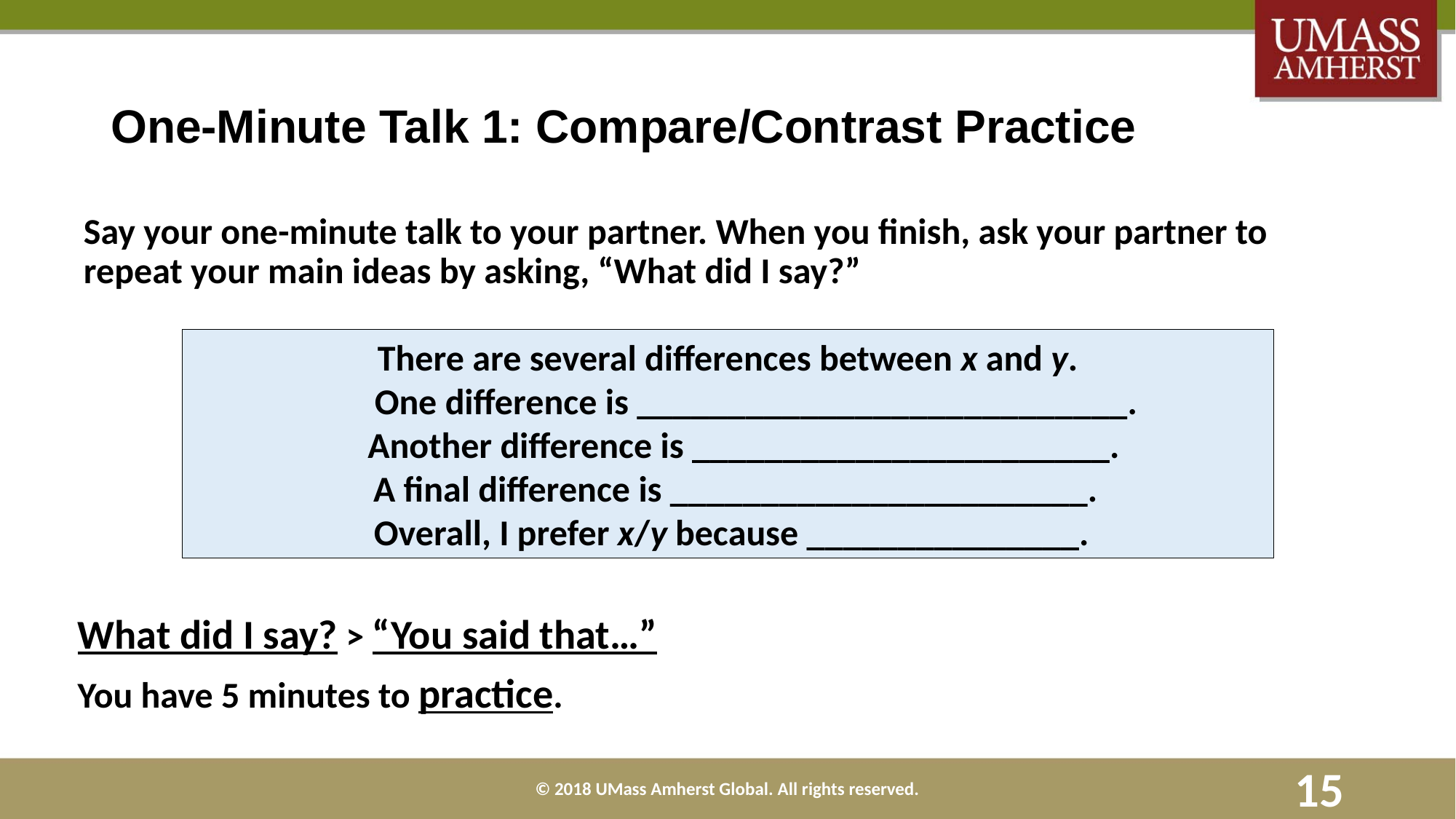

# One-Minute Talk 1: Compare/Contrast Practice
Say your one-minute talk to your partner. When you finish, ask your partner to repeat your main ideas by asking, “What did I say?”

There are several differences between x and y.
       One difference is ___________________________.
     Another difference is _______________________.
  A final difference is _______________________.
 Overall, I prefer x/y because _______________.
What did I say? > “You said that…”
You have 5 minutes to practice.
© 2018 UMass Amherst Global. All rights reserved.
15